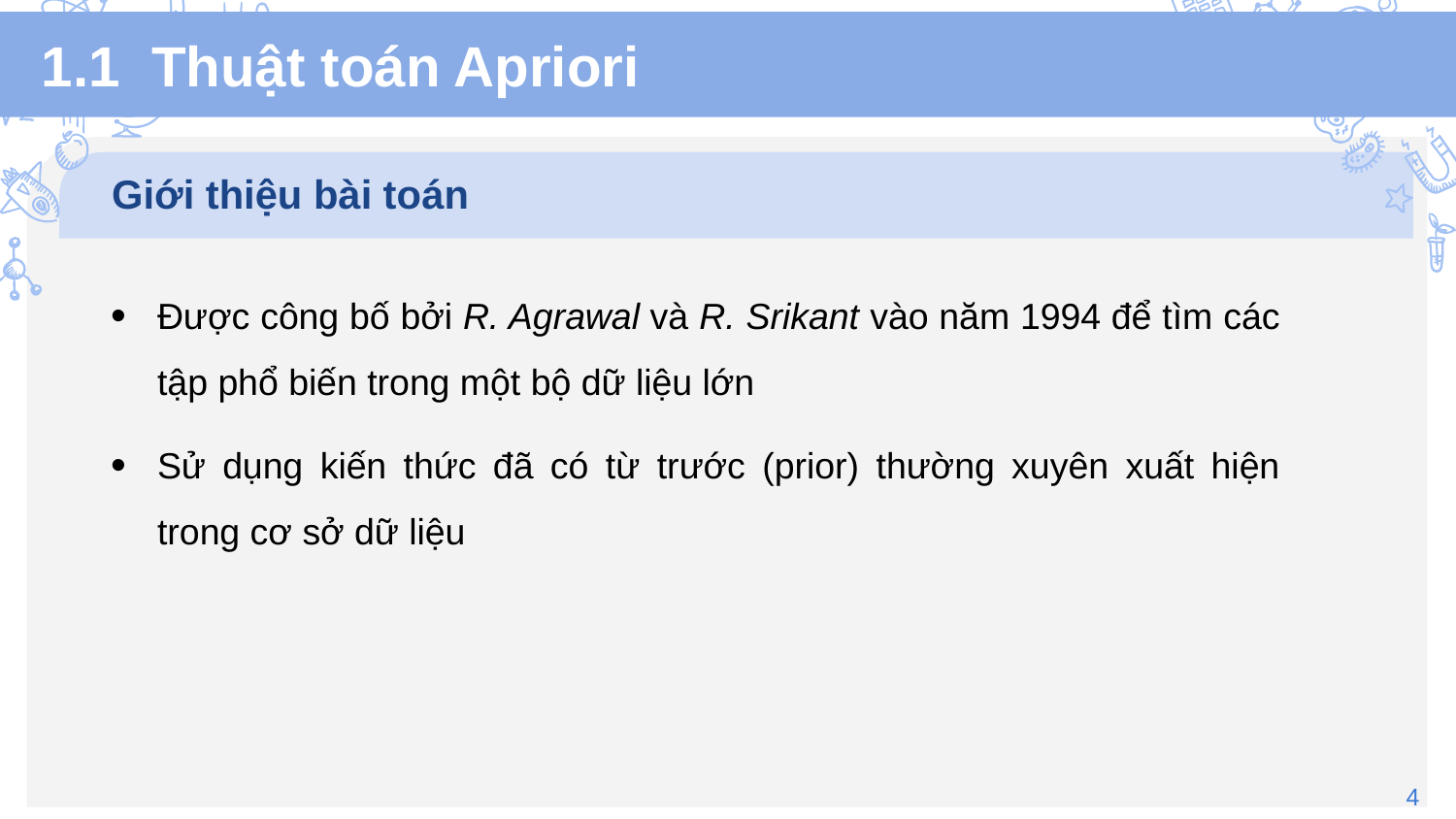

# 1.1  Thuật toán Apriori
Giới thiệu bài toán
Được công bố bởi R. Agrawal và R. Srikant vào năm 1994 để tìm các tập phổ biến trong một bộ dữ liệu lớn

Sử dụng kiến thức đã có từ trước (prior) thường xuyên xuất hiện trong cơ sở dữ liệu
4